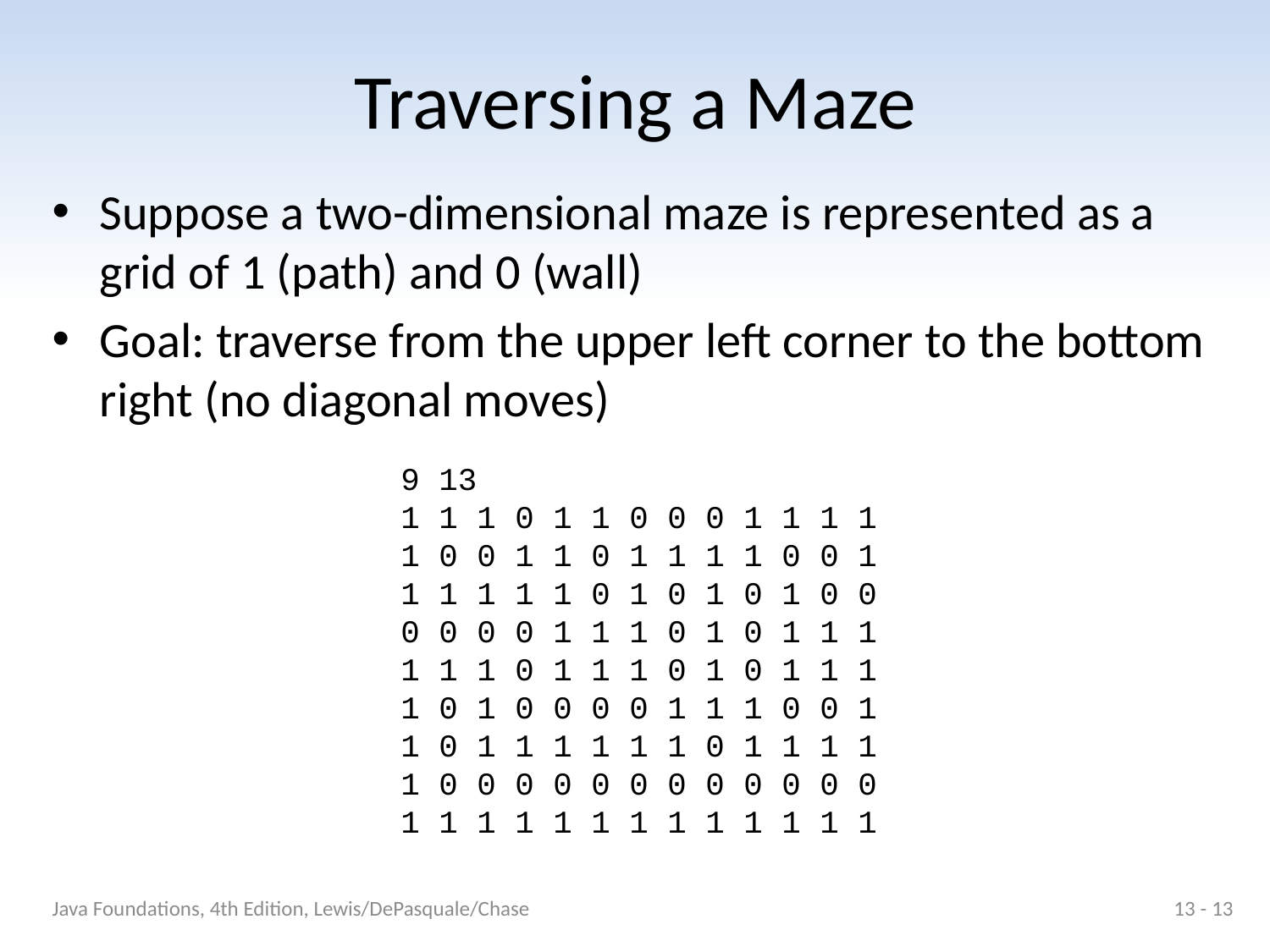

# Traversing a Maze
Suppose a two-dimensional maze is represented as a grid of 1 (path) and 0 (wall)
Goal: traverse from the upper left corner to the bottom right (no diagonal moves)
9 13
1 1 1 0 1 1 0 0 0 1 1 1 1
1 0 0 1 1 0 1 1 1 1 0 0 1
1 1 1 1 1 0 1 0 1 0 1 0 0
0 0 0 0 1 1 1 0 1 0 1 1 1
1 1 1 0 1 1 1 0 1 0 1 1 1
1 0 1 0 0 0 0 1 1 1 0 0 1
1 0 1 1 1 1 1 1 0 1 1 1 1
1 0 0 0 0 0 0 0 0 0 0 0 0
1 1 1 1 1 1 1 1 1 1 1 1 1
Java Foundations, 4th Edition, Lewis/DePasquale/Chase
13 - 13